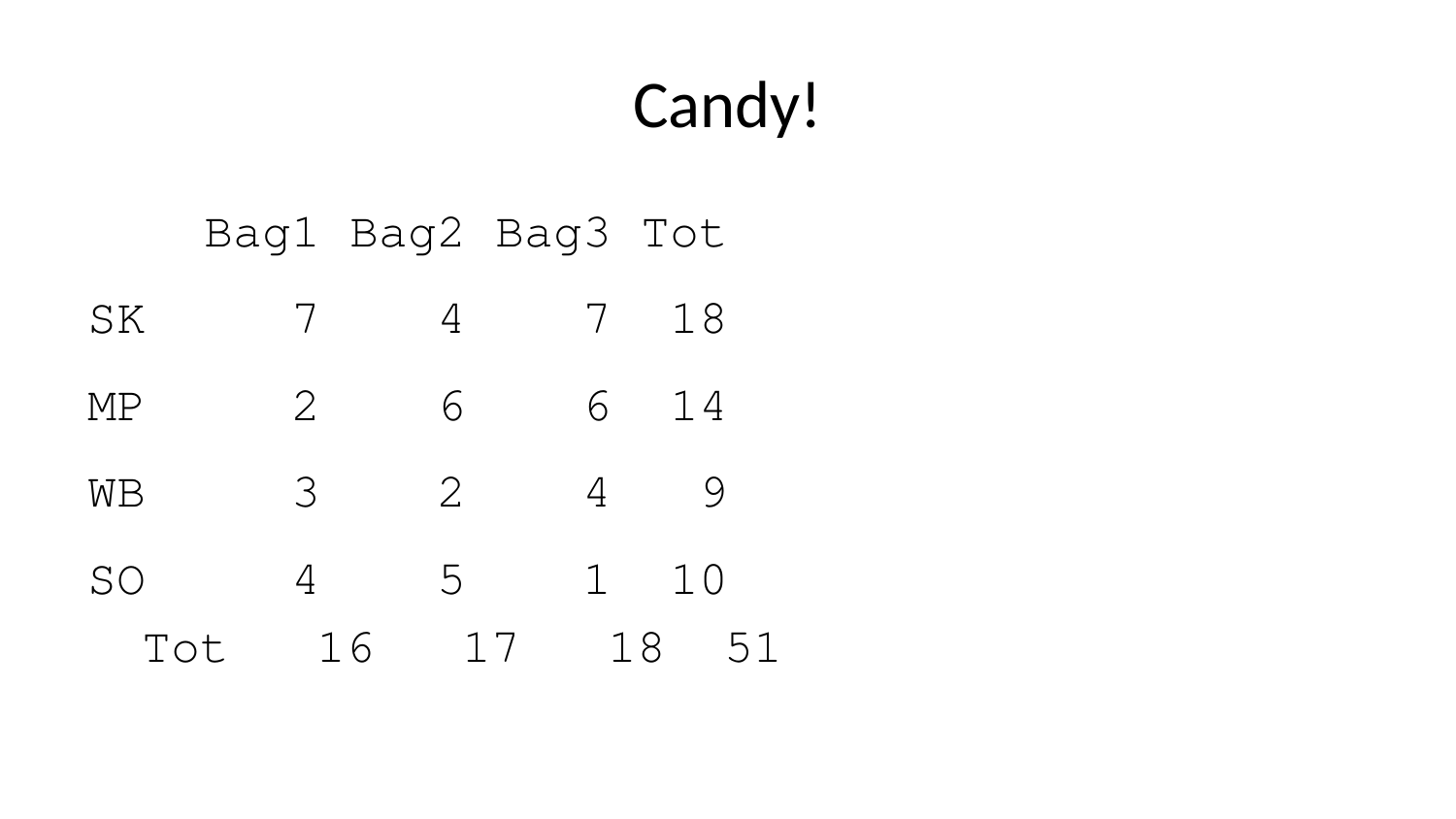

# Candy!
    Bag1 Bag2 Bag3 Tot
SK     7    4    7  18
MP     2    6    6  14
WB     3    2    4   9
SO     4    5    1  10
Tot   16   17   18  51